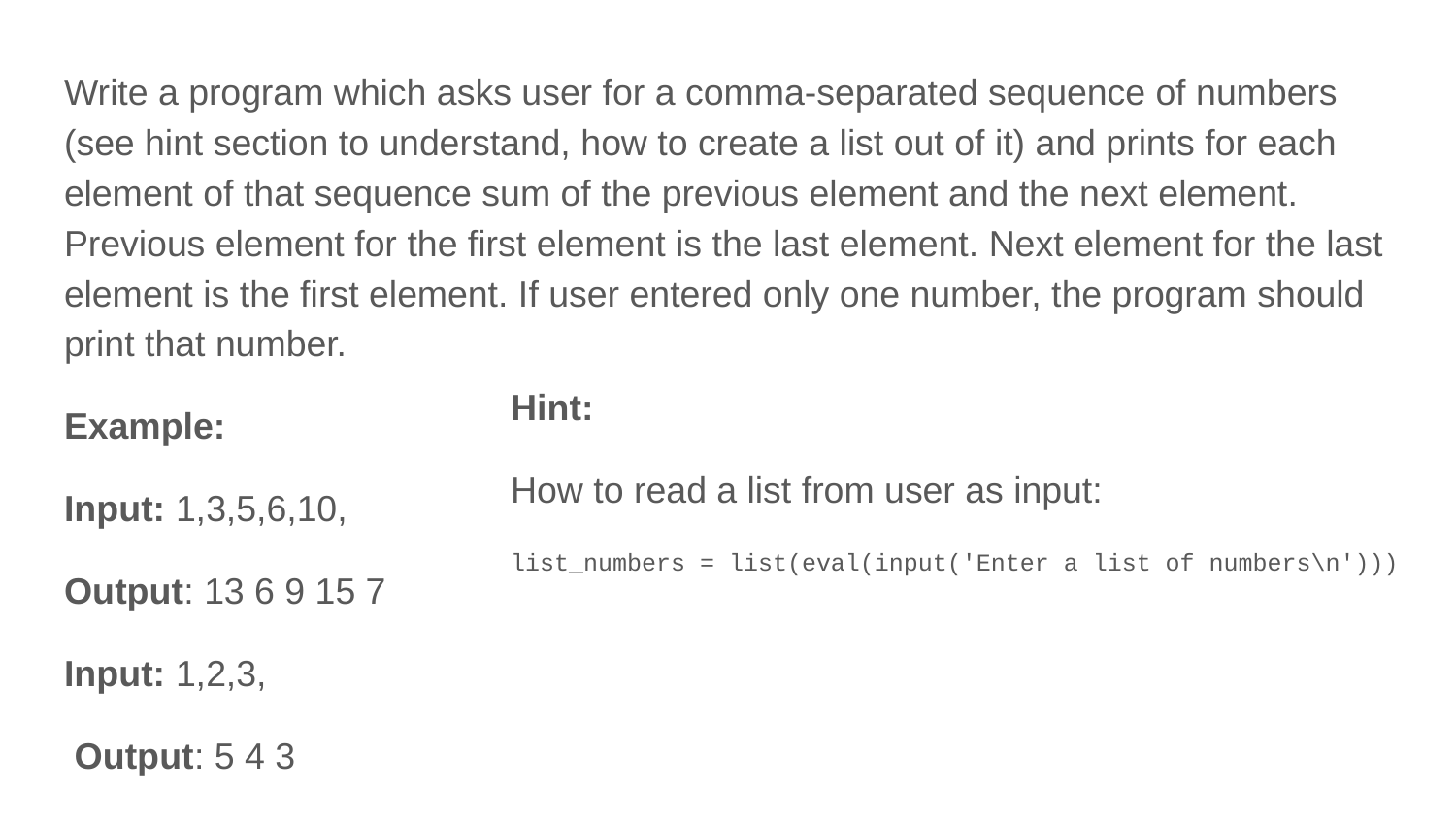

Write a program which asks user for a comma-separated sequence of numbers (see hint section to understand, how to create a list out of it) and prints for each element of that sequence sum of the previous element and the next element. Previous element for the first element is the last element. Next element for the last element is the first element. If user entered only one number, the program should print that number.
Example:
Input: 1,3,5,6,10,
Output: 13 6 9 15 7
Input: 1,2,3,
 Output: 5 4 3
Hint:
How to read a list from user as input:
list_numbers = list(eval(input('Enter a list of numbers\n')))